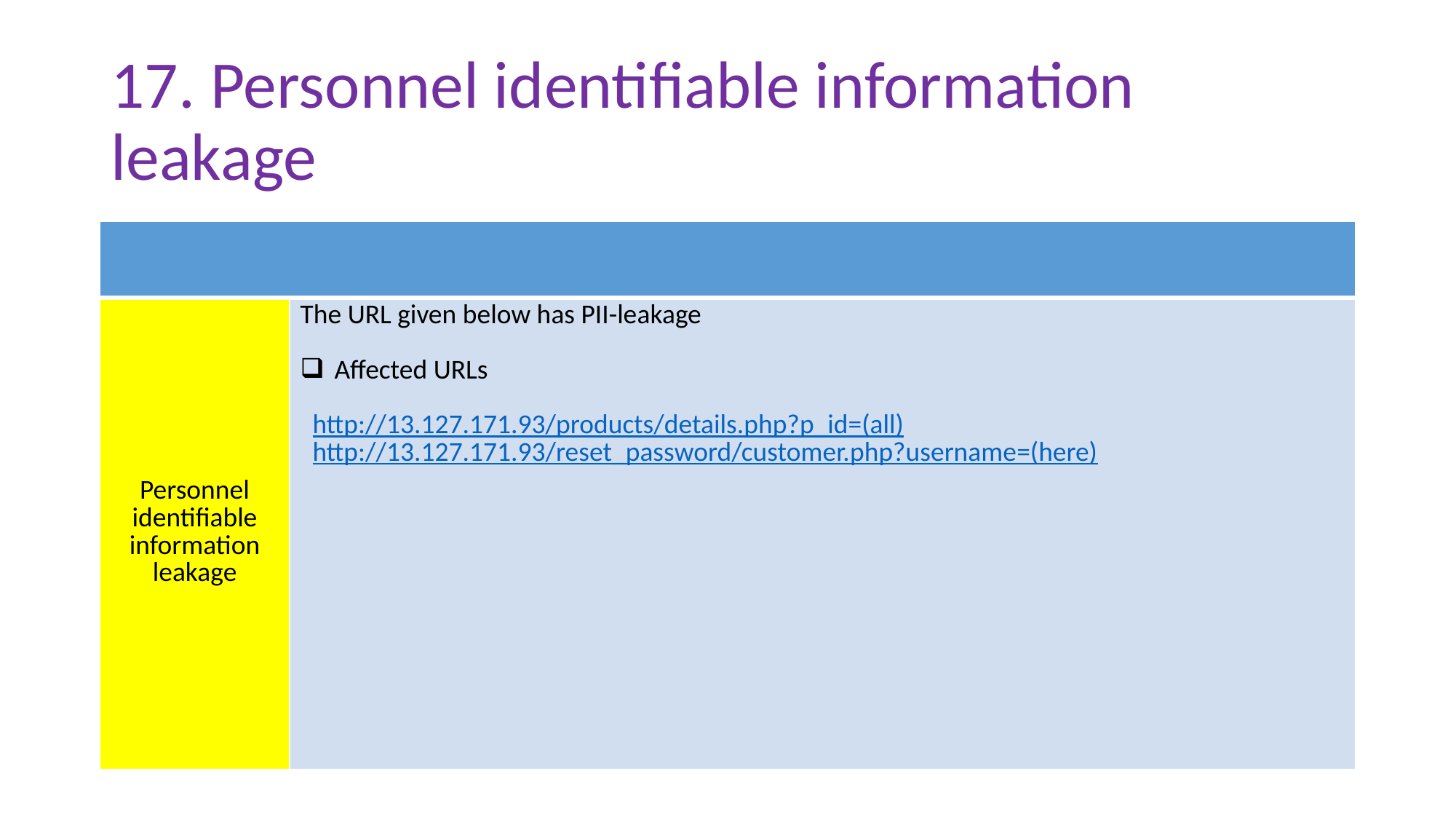

# 17. Personnel identifiable information leakage
|  |  |
| --- | --- |
| Personnel identifiable information leakage | The URL given below has PII-leakage Affected URLs http://13.127.171.93/products/details.php?p\_id=(all) http://13.127.171.93/reset\_password/customer.php?username=(here) |